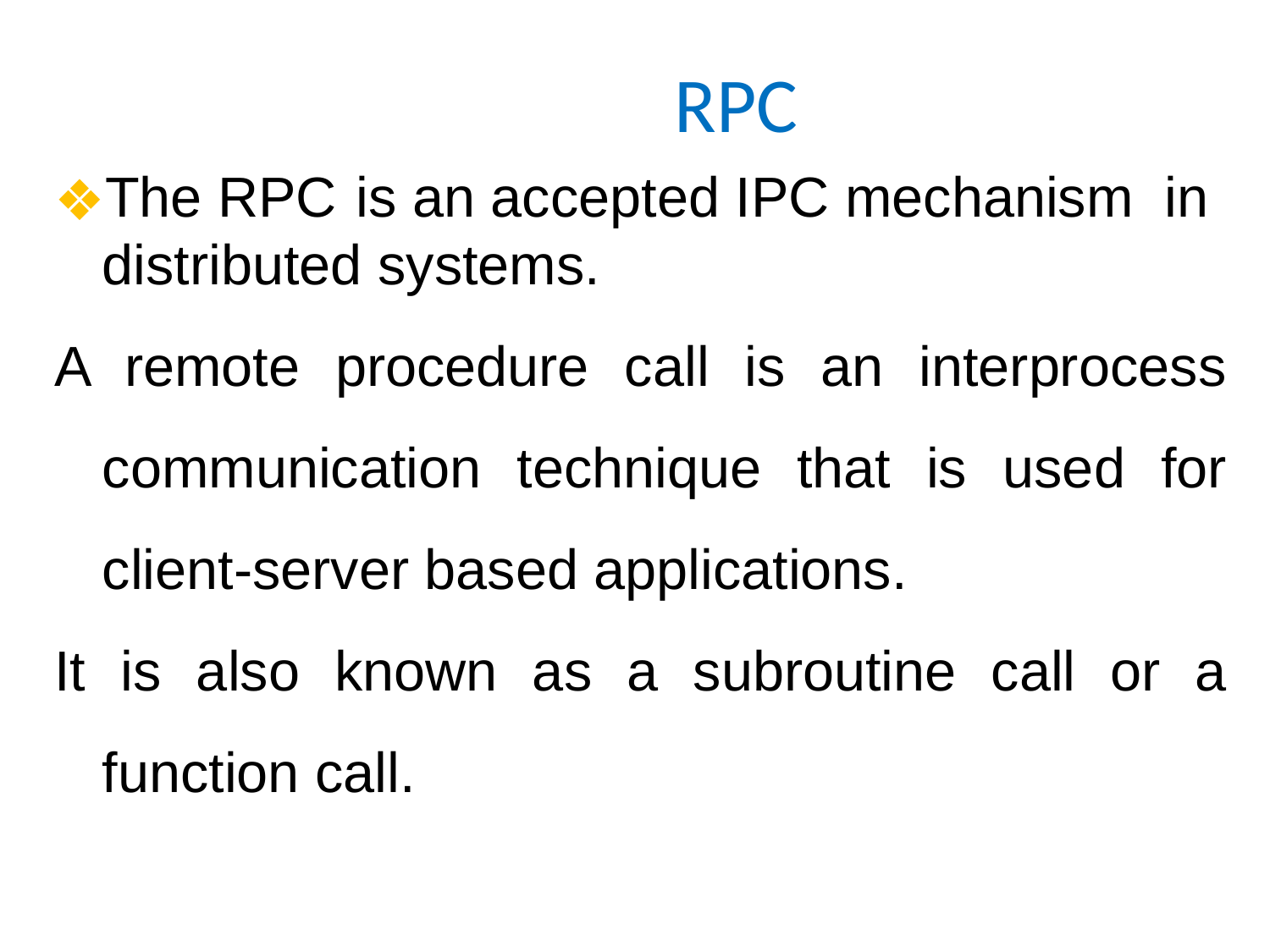

# RPC
The RPC	is an accepted IPC mechanism  in distributed systems.
A remote procedure call is an interprocess communication technique that is used for client-server based applications.
It is also known as a subroutine call or a function call.